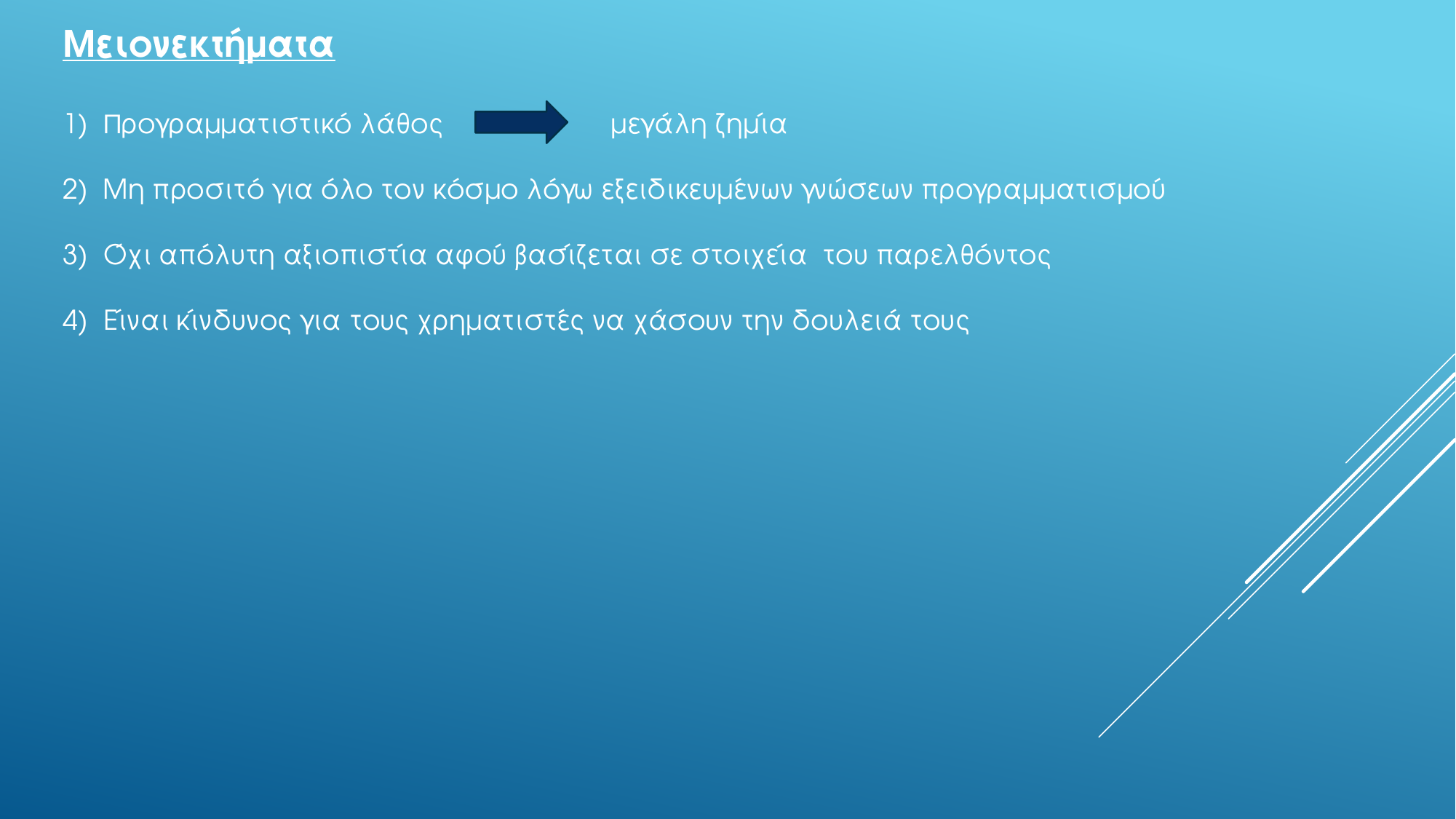

Μειονεκτήματα
Προγραμματιστικό λάθος                      μεγάλη ζημία

2)  Μη προσιτό για όλο τον κόσμο λόγω εξειδικευμένων γνώσεων προγραμματισμού

Όχι απόλυτη αξιοπιστία αφού βασίζεται σε στοιχεία  του παρελθόντος

Είναι κίνδυνος για τους χρηματιστές να χάσουν την δουλειά τους